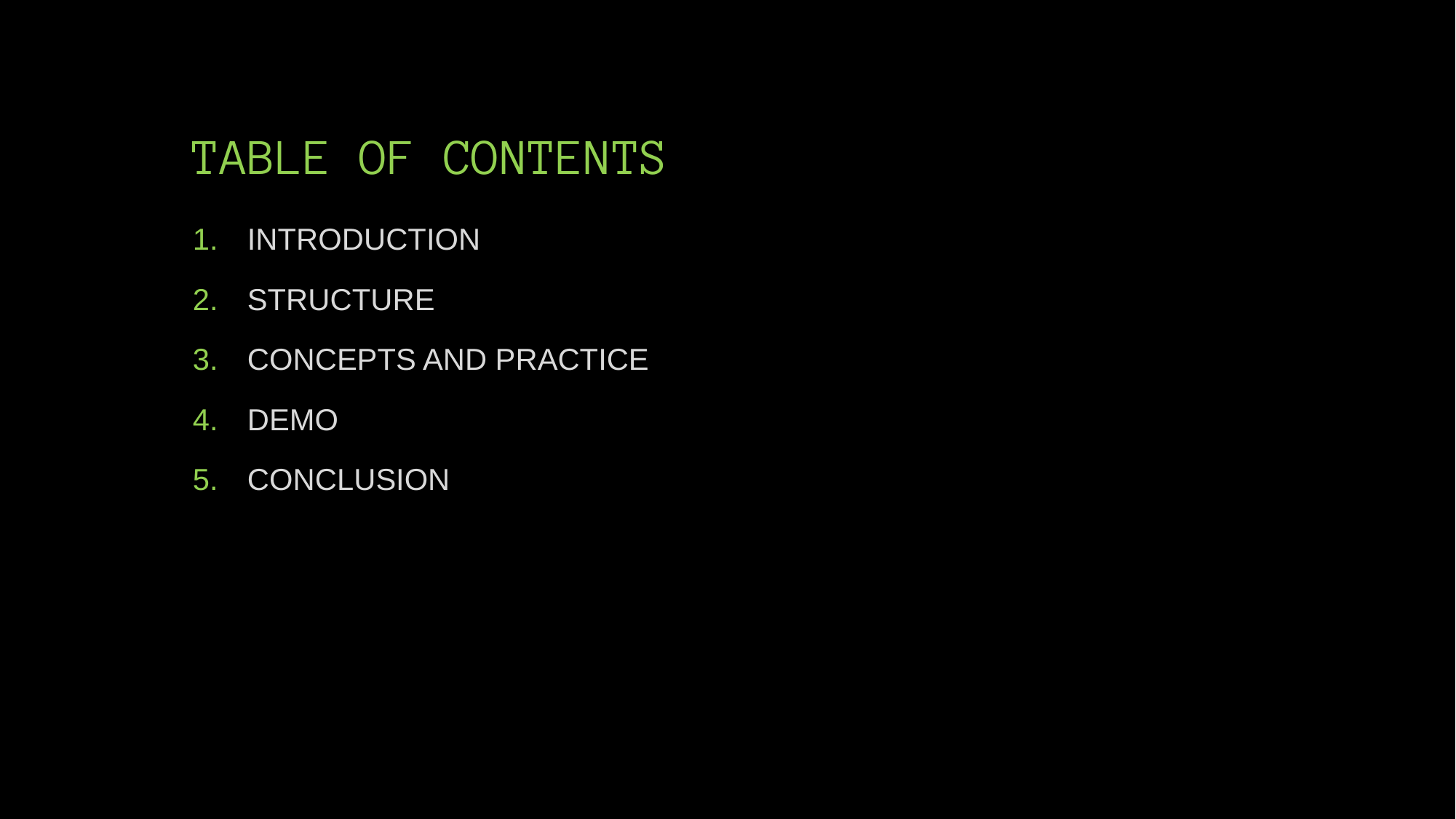

# TABLE OF CONTENTS
INTRODUCTION
STRUCTURE
CONCEPTS AND PRACTICE
DEMO
CONCLUSION